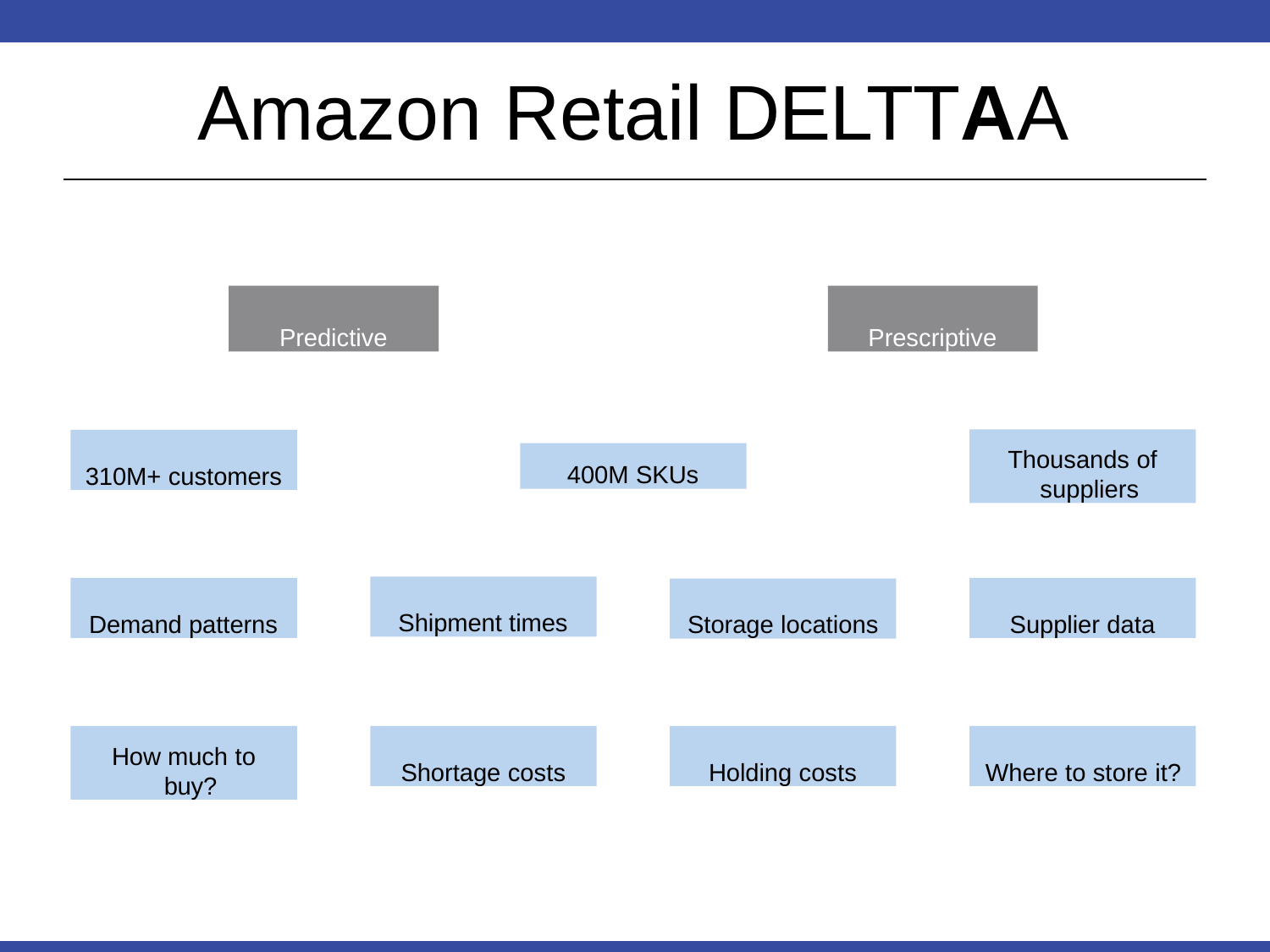

# Amazon Retail DELTTAA

Predictive

Prescriptive
Thousands of  suppliers

310M+ customers
400M SKUs

Shipment times

Demand patterns

Supplier data

Storage locations
How much to  buy?

Shortage costs

Holding costs

Where to store it?